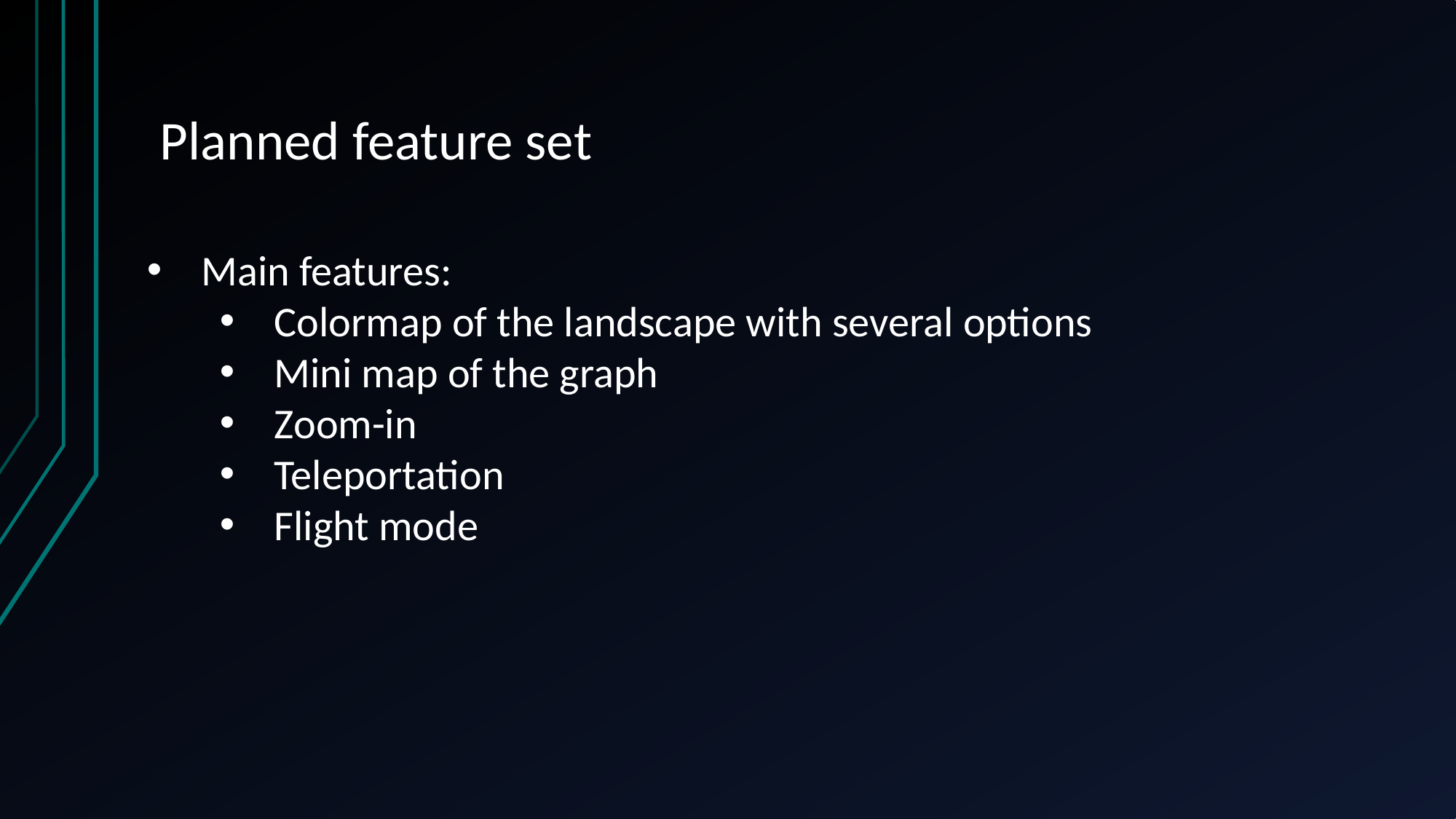

# Planned feature set
Main features:
Colormap of the landscape with several options
Mini map of the graph
Zoom-in
Teleportation
Flight mode